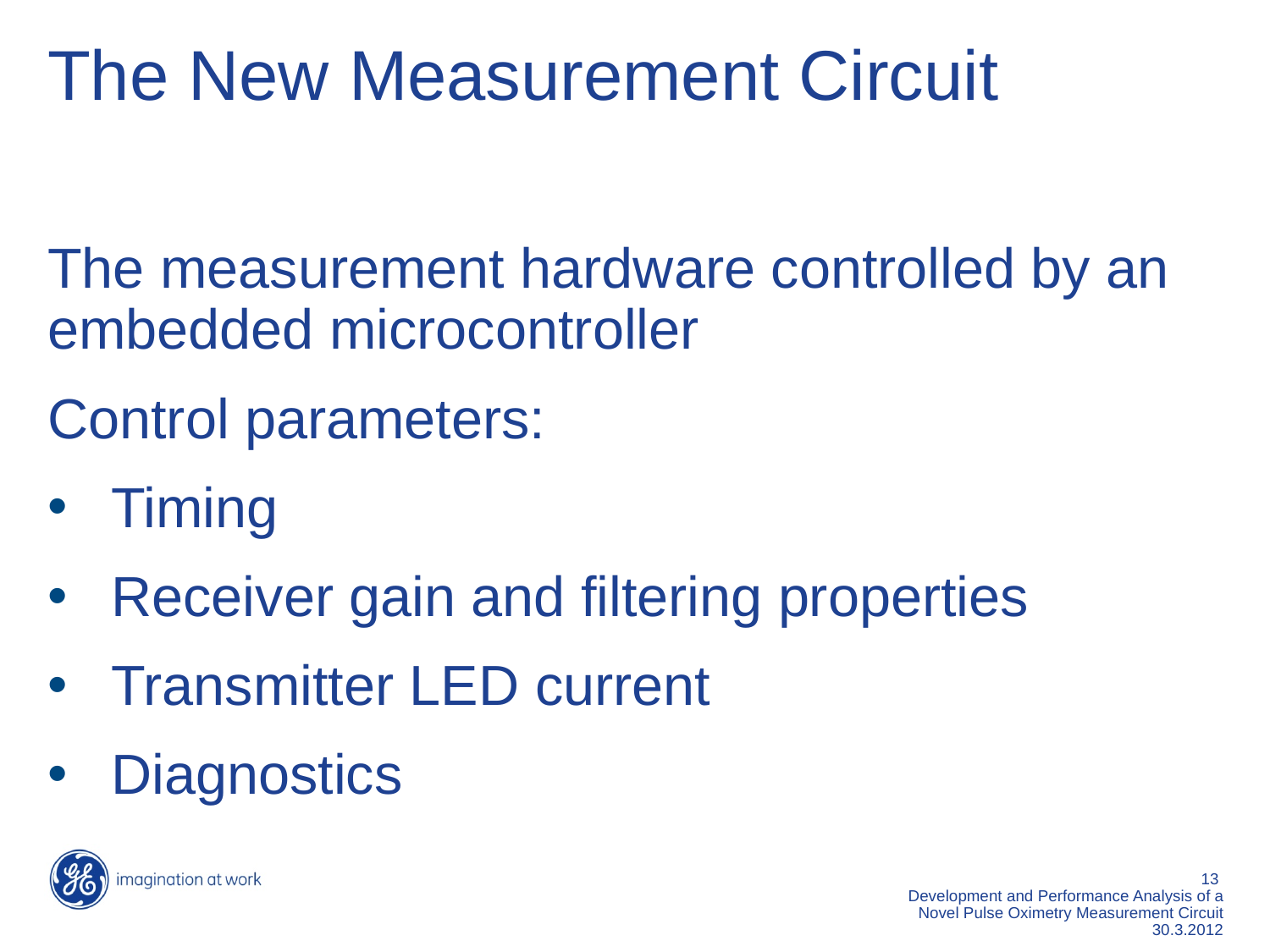

# The New Measurement Circuit
The measurement hardware controlled by an embedded microcontroller
Control parameters:
Timing
Receiver gain and filtering properties
Transmitter LED current
Diagnostics